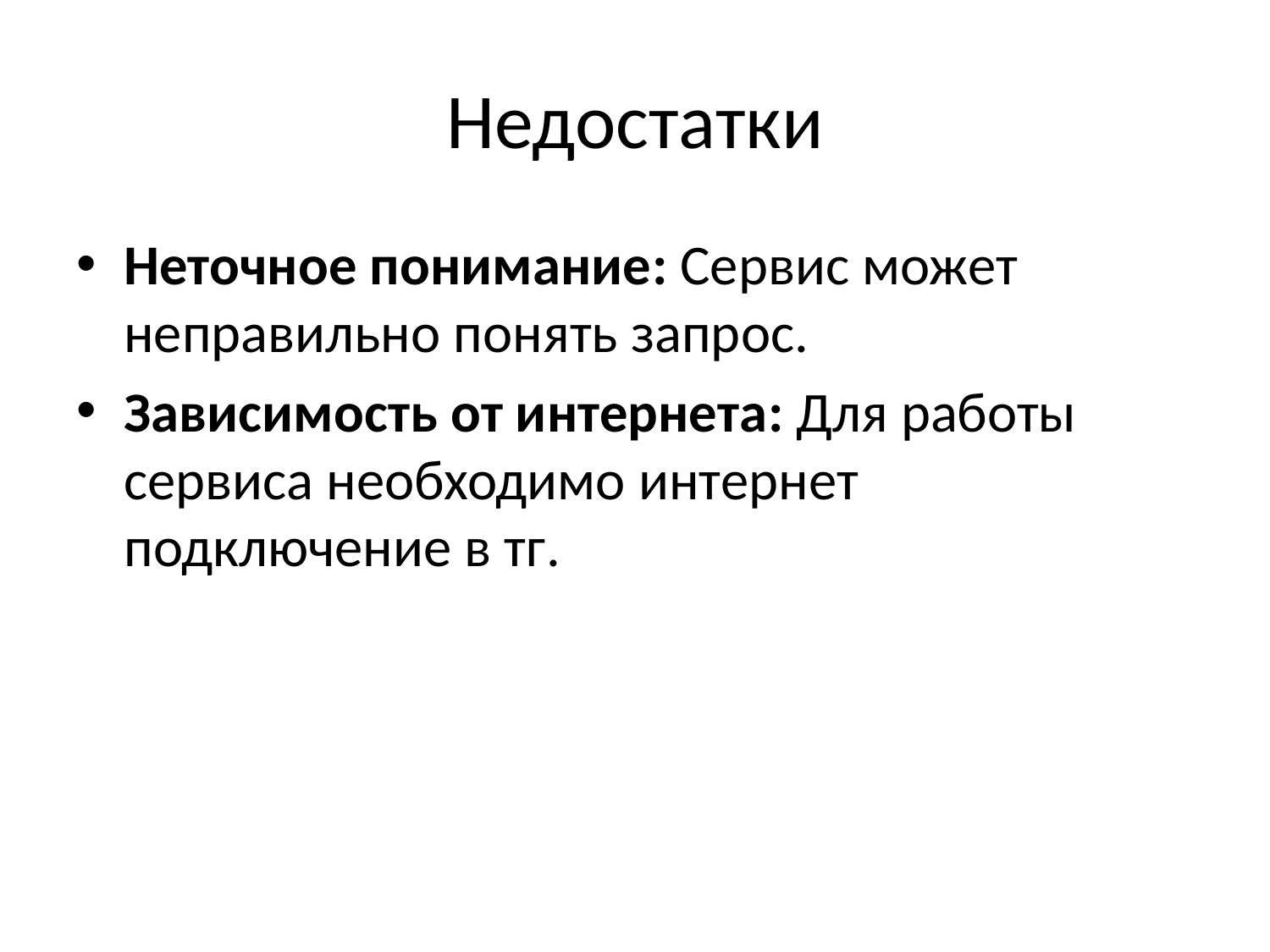

# Недостатки
Неточное понимание: Сервис может неправильно понять запрос.
Зависимость от интернета: Для работы сервиса необходимо интернет подключение в тг.